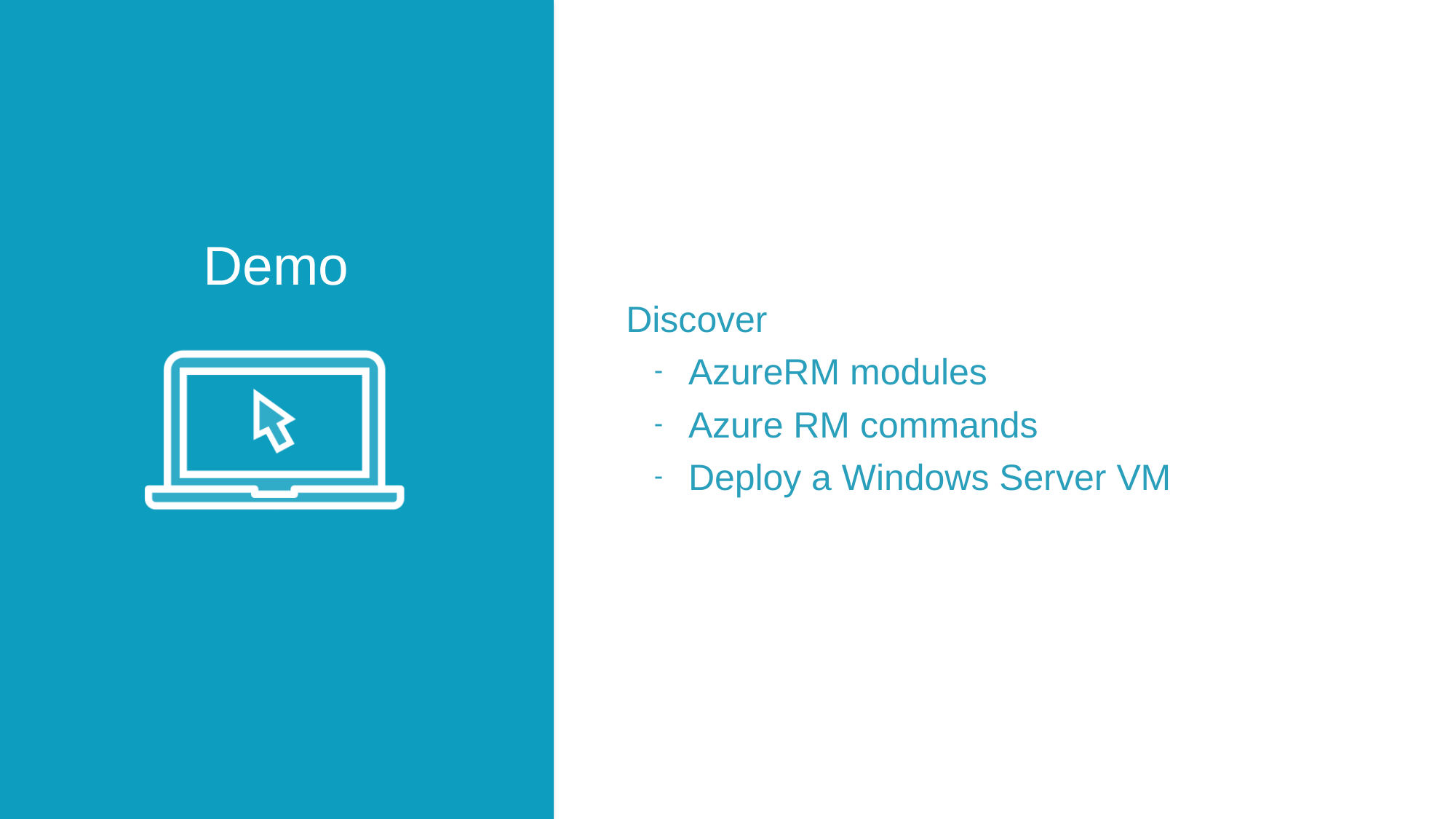

Discover
AzureRM modules
Azure RM commands
Deploy a Windows Server VM